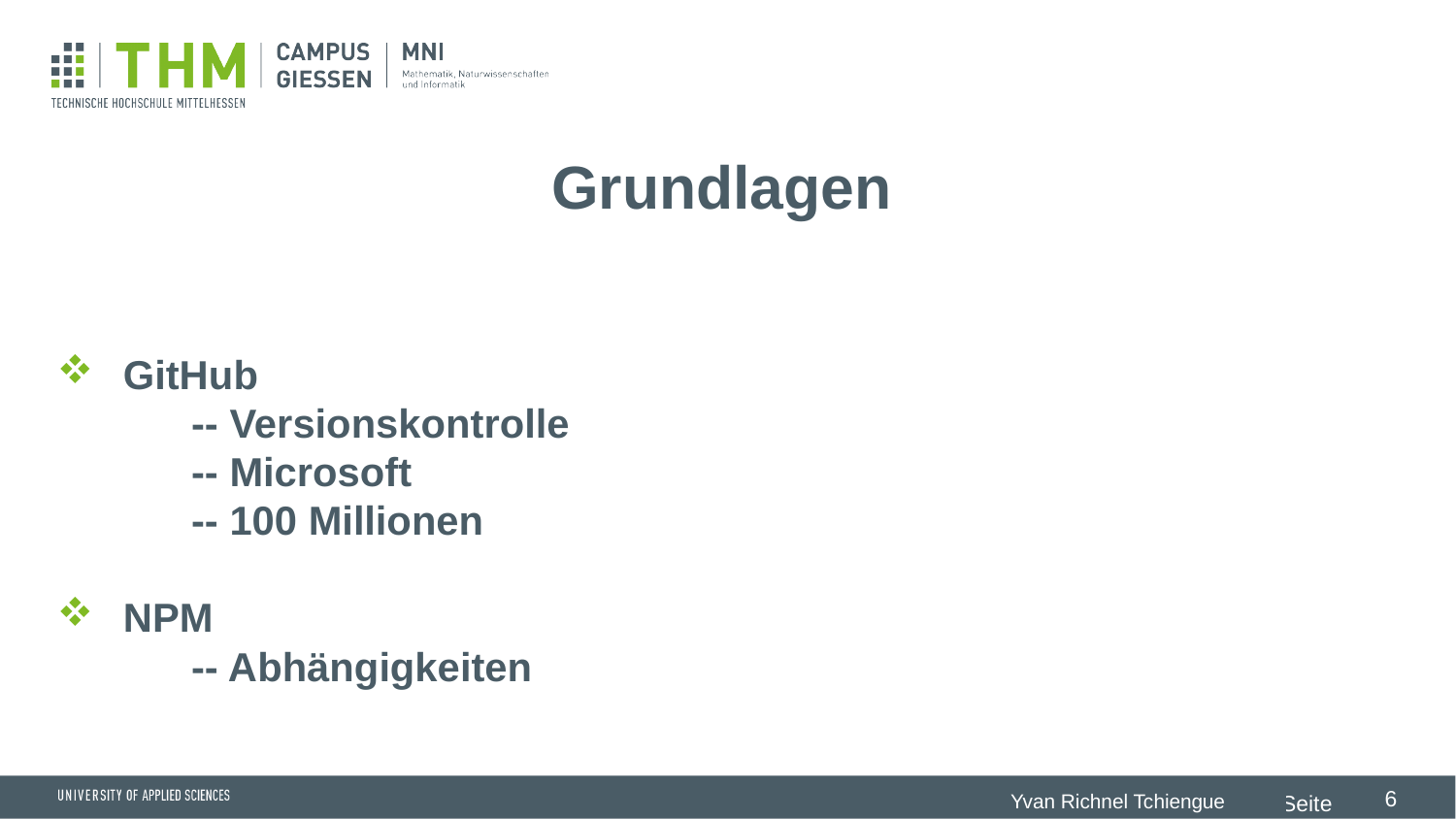

# Grundlagen

 GitHub
            -- Versionskontrolle
            -- Microsoft
            -- 100 Millionen

 NPM
            -- Abhängigkeiten
                                     Yvan Richnel Tchiengue

6